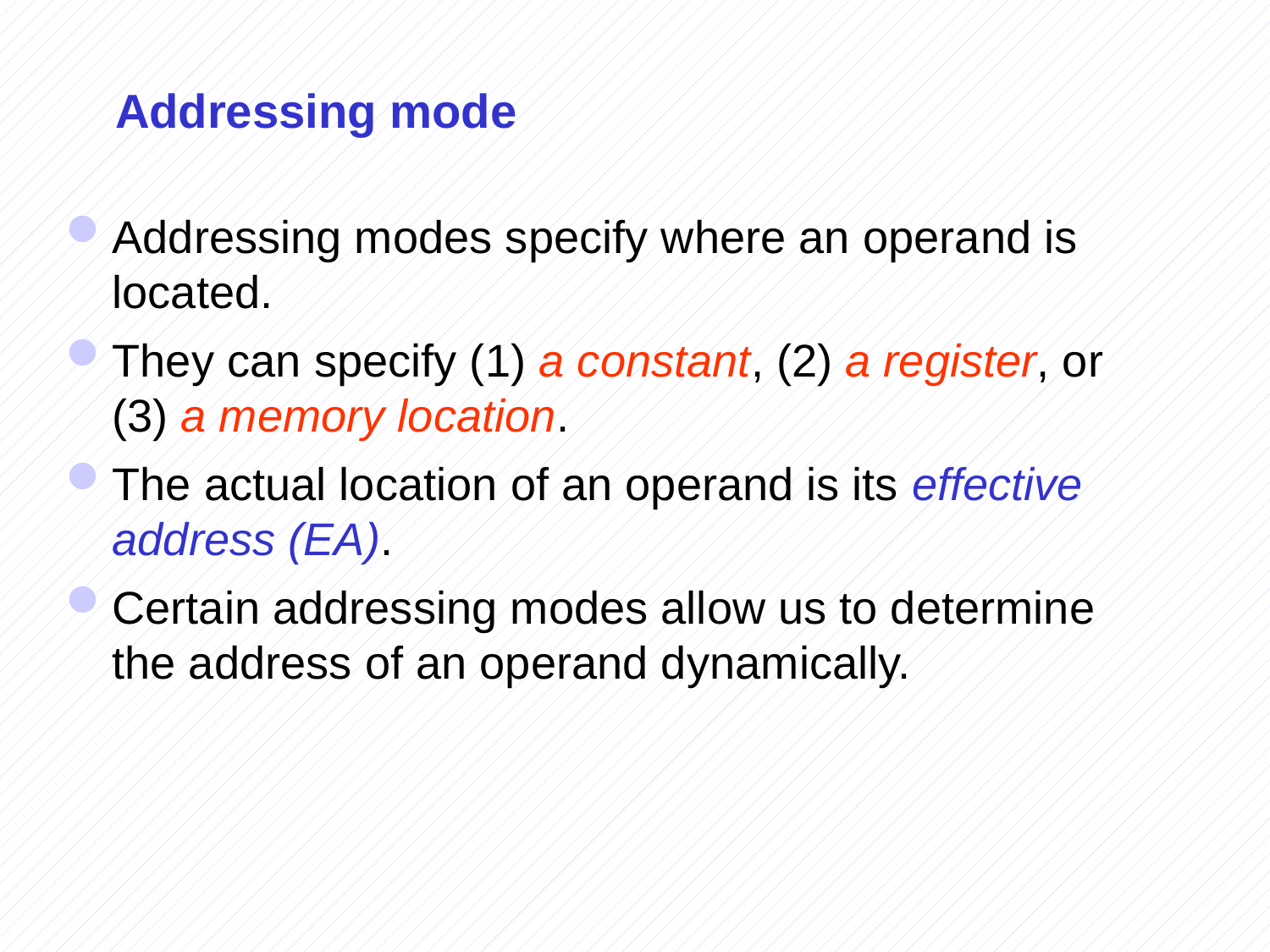

# Addressing mode
Addressing modes specify where an operand is located.
They can specify (1) a constant, (2) a register, or (3) a memory location.
The actual location of an operand is its effective address (EA).
Certain addressing modes allow us to determine the address of an operand dynamically.